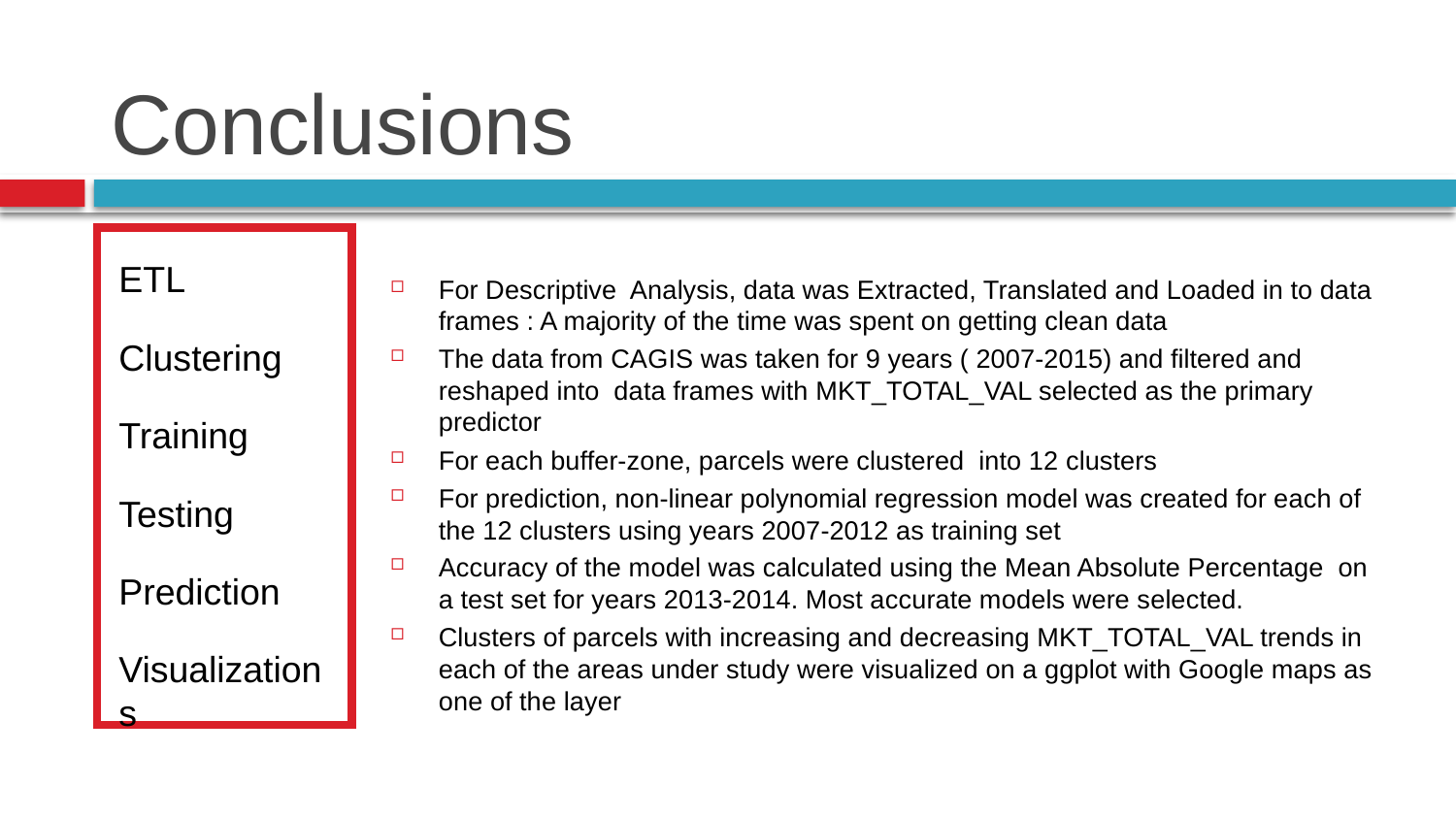

# Conclusions
ETL
Clustering
Training
Testing
Prediction
Visualizations

For Descriptive  Analysis, data was Extracted, Translated and Loaded in to data frames : A majority of the time was spent on getting clean data
The data from CAGIS was taken for 9 years ( 2007-2015) and filtered and reshaped into  data frames with MKT_TOTAL_VAL selected as the primary predictor
For each buffer-zone, parcels were clustered  into 12 clusters
For prediction, non-linear polynomial regression model was created for each of the 12 clusters using years 2007-2012 as training set
Accuracy of the model was calculated using the Mean Absolute Percentage  on a test set for years 2013-2014. Most accurate models were selected.
Clusters of parcels with increasing and decreasing MKT_TOTAL_VAL trends in each of the areas under study were visualized on a ggplot with Google maps as one of the layer